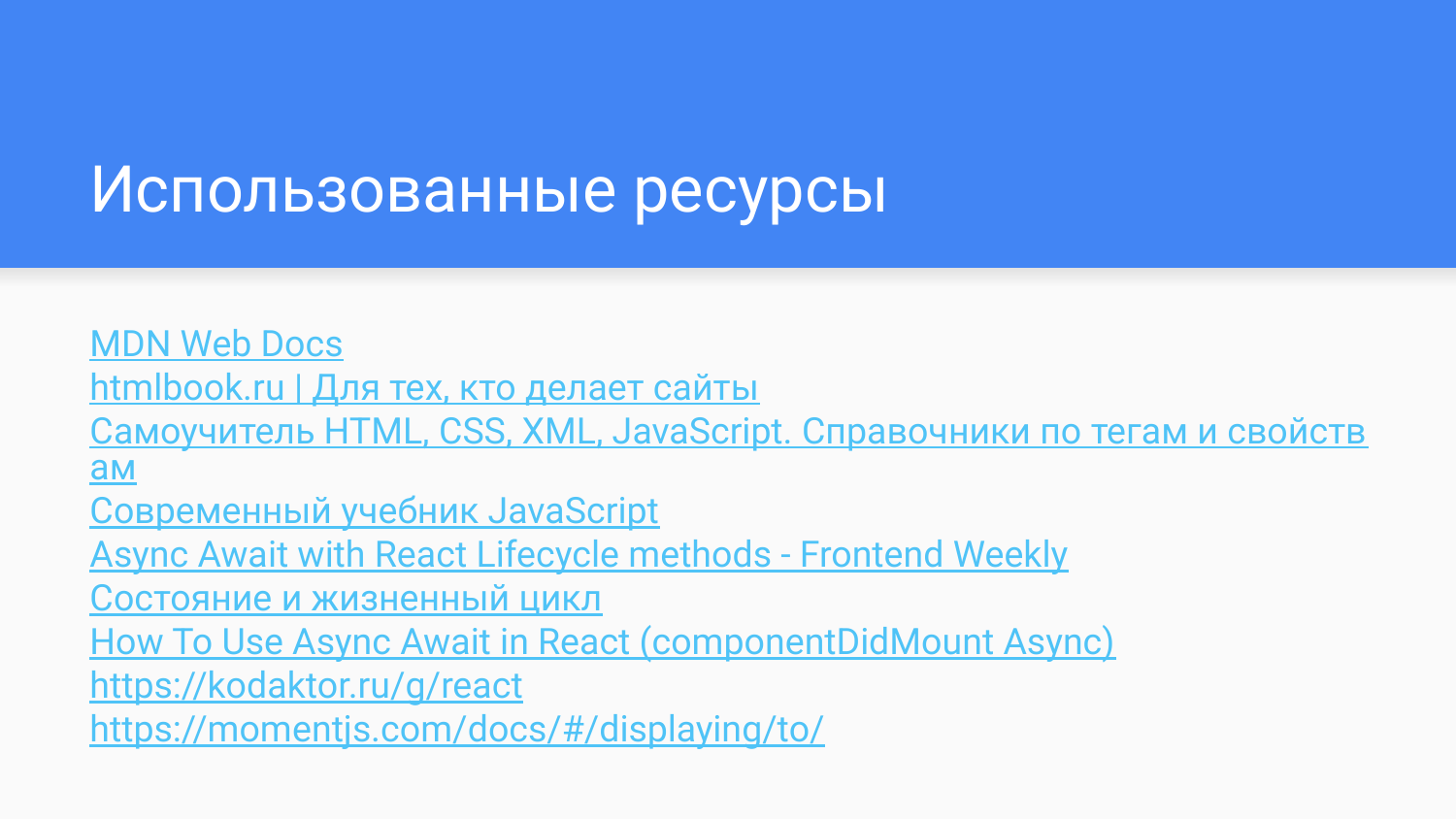

# Использованные ресурсы
MDN Web Docs
htmlbook.ru | Для тех, кто делает сайты
Самоучитель HTML, CSS, XML, JavaScript. Справочники по тегам и свойствам
Современный учебник JavaScript
Async Await with React Lifecycle methods - Frontend Weekly
Состояние и жизненный цикл
How To Use Async Await in React (componentDidMount Async)
https://kodaktor.ru/g/react
https://momentjs.com/docs/#/displaying/to/